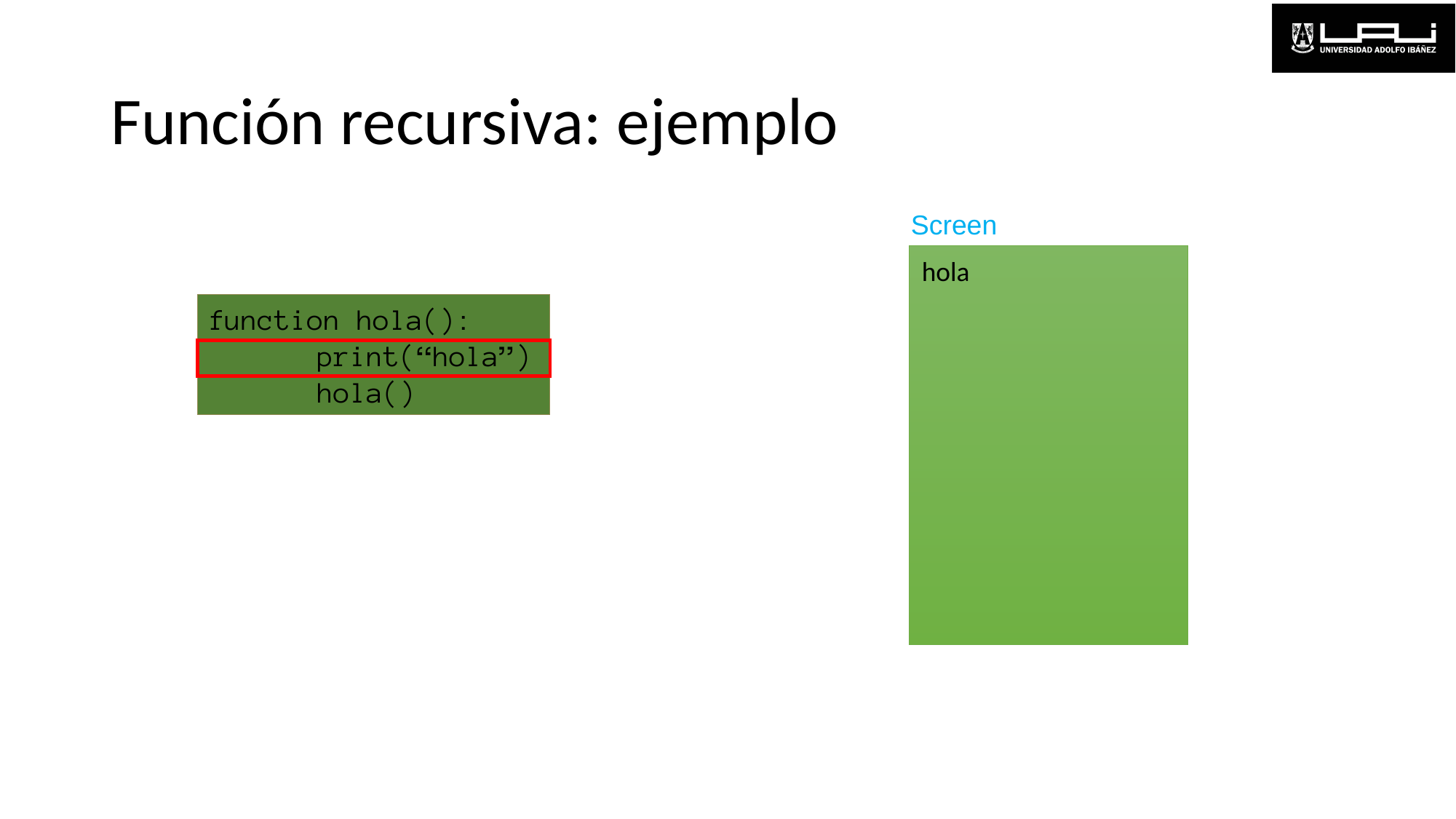

# Función recursiva: ejemplo
Screen

hola

function hola():
	print(“hola”)
	hola()